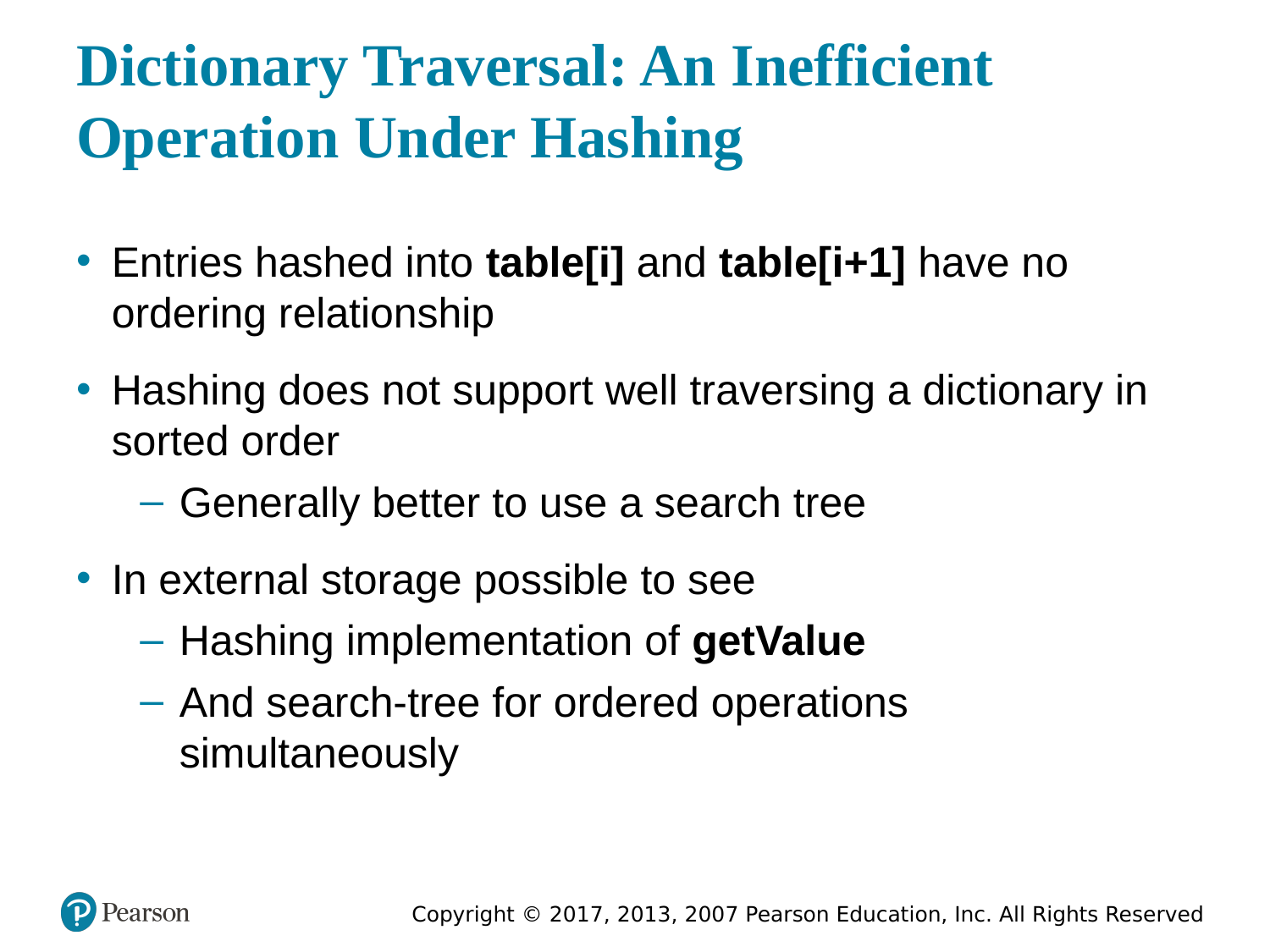

# Dictionary Traversal: An Inefficient Operation Under Hashing
Entries hashed into table[i] and table[i+1] have no ordering relationship
Hashing does not support well traversing a dictionary in sorted order
Generally better to use a search tree
In external storage possible to see
Hashing implementation of getValue
And search-tree for ordered operations simultaneously